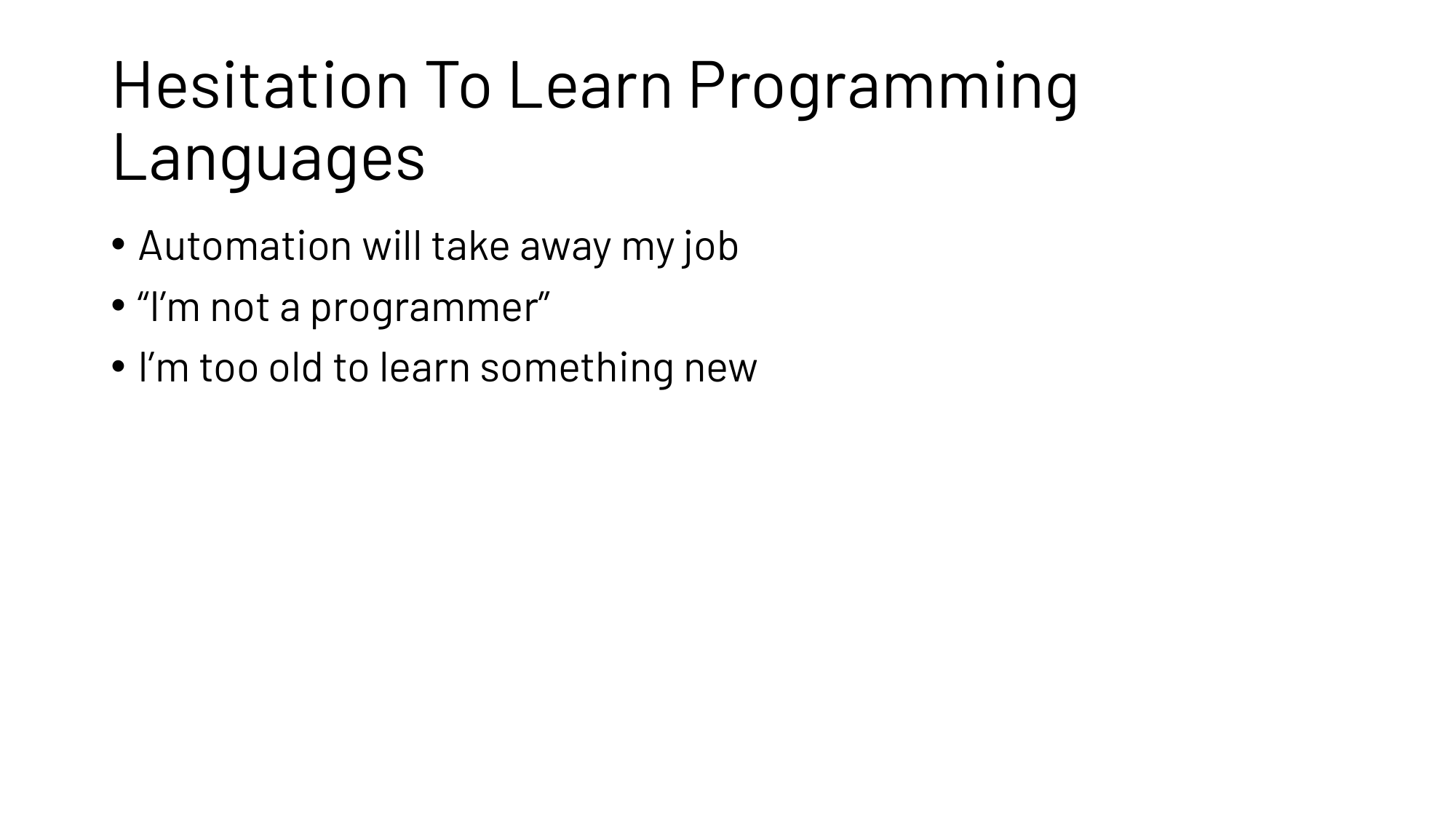

# Hesitation To Learn Programming Languages
Automation will take away my job
“I’m not a programmer”
I’m too old to learn something new